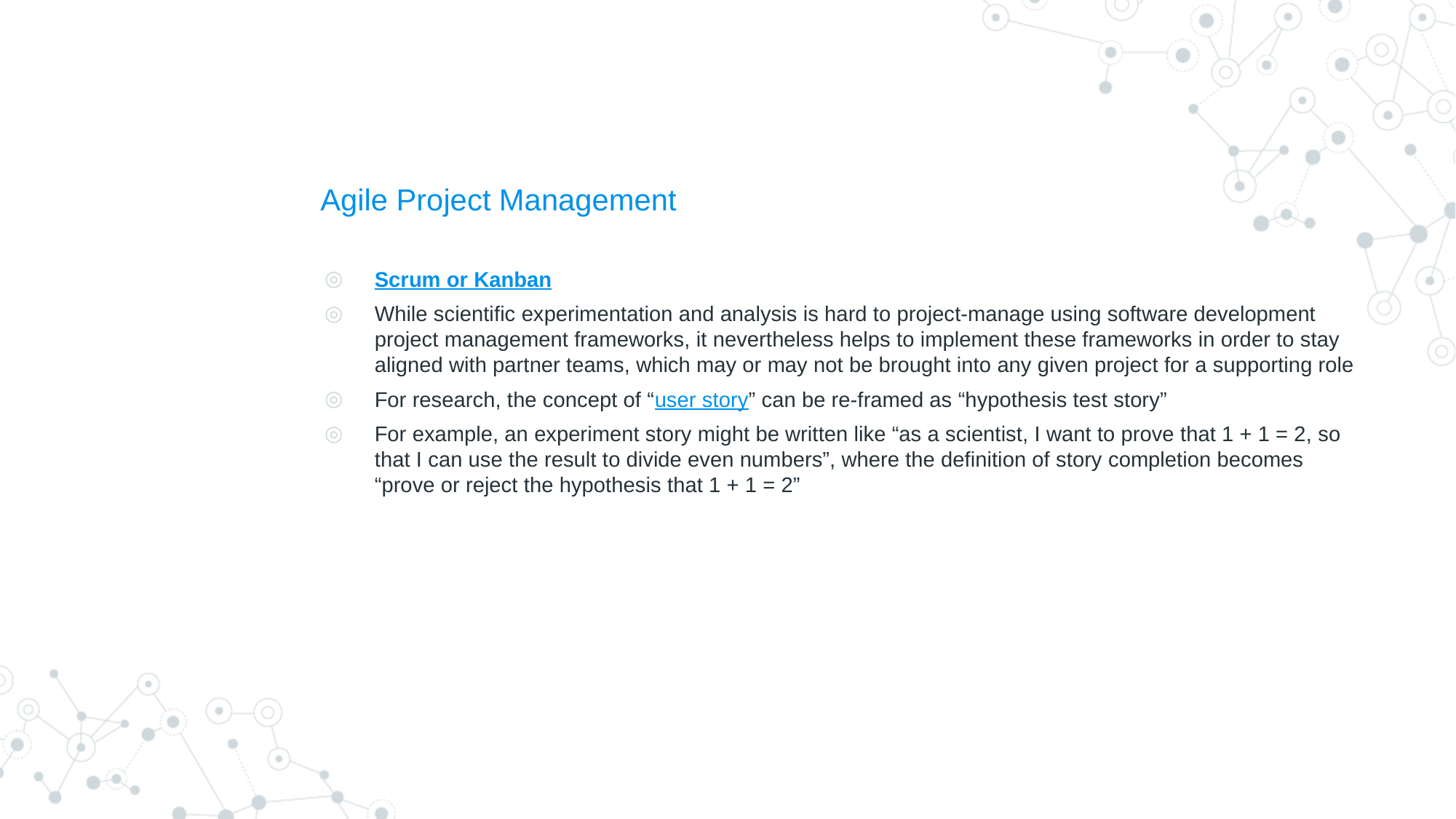

# Agile Project Management
Scrum or Kanban
While scientific experimentation and analysis is hard to project-manage using software development project management frameworks, it nevertheless helps to implement these frameworks in order to stay aligned with partner teams, which may or may not be brought into any given project for a supporting role
For research, the concept of “user story” can be re-framed as “hypothesis test story”
For example, an experiment story might be written like “as a scientist, I want to prove that 1 + 1 = 2, so that I can use the result to divide even numbers”, where the definition of story completion becomes “prove or reject the hypothesis that 1 + 1 = 2”